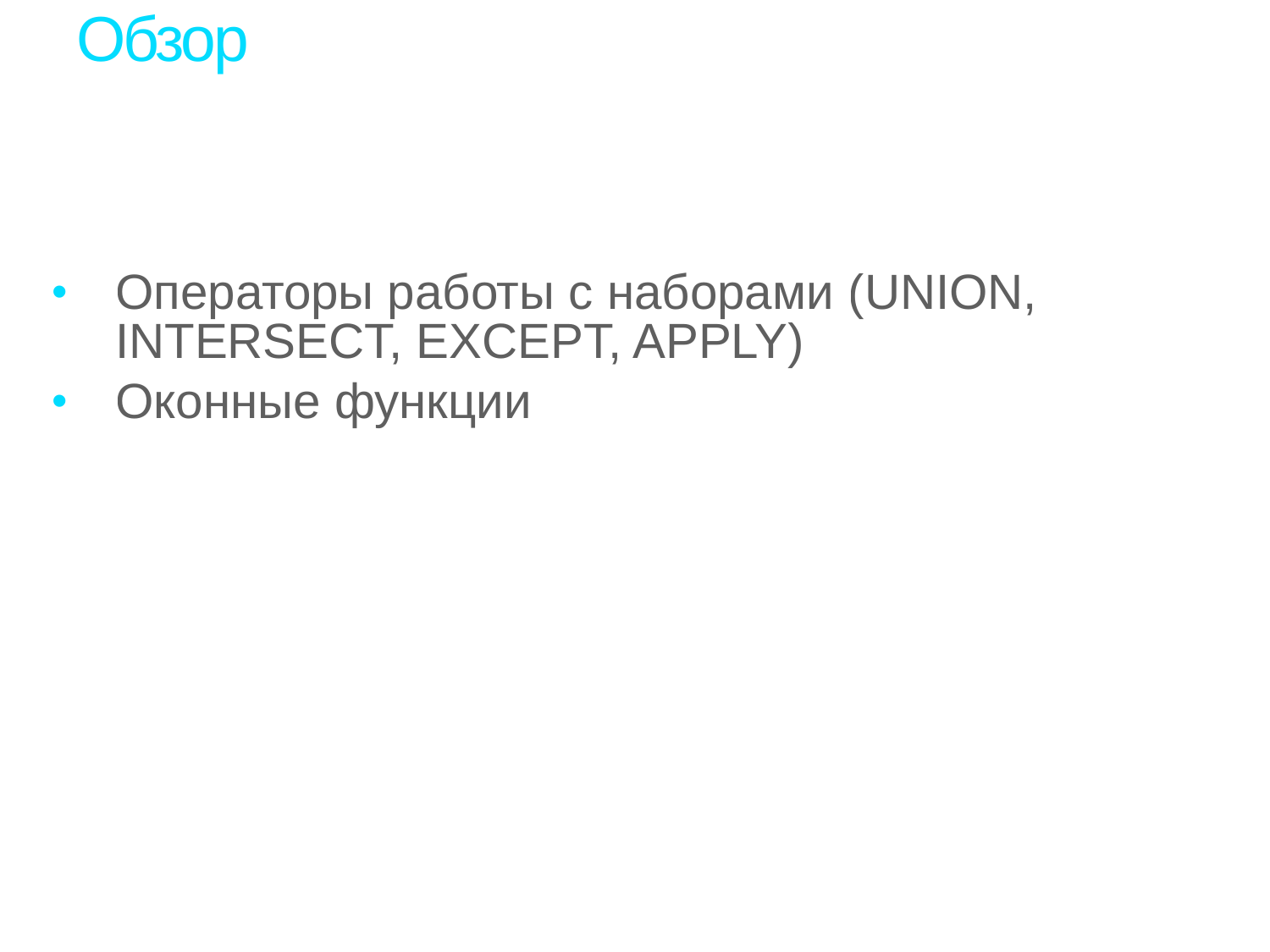

# Обзор
Операторы работы с наборами (UNION, INTERSECT, EXCEPT, APPLY)
Оконные функции